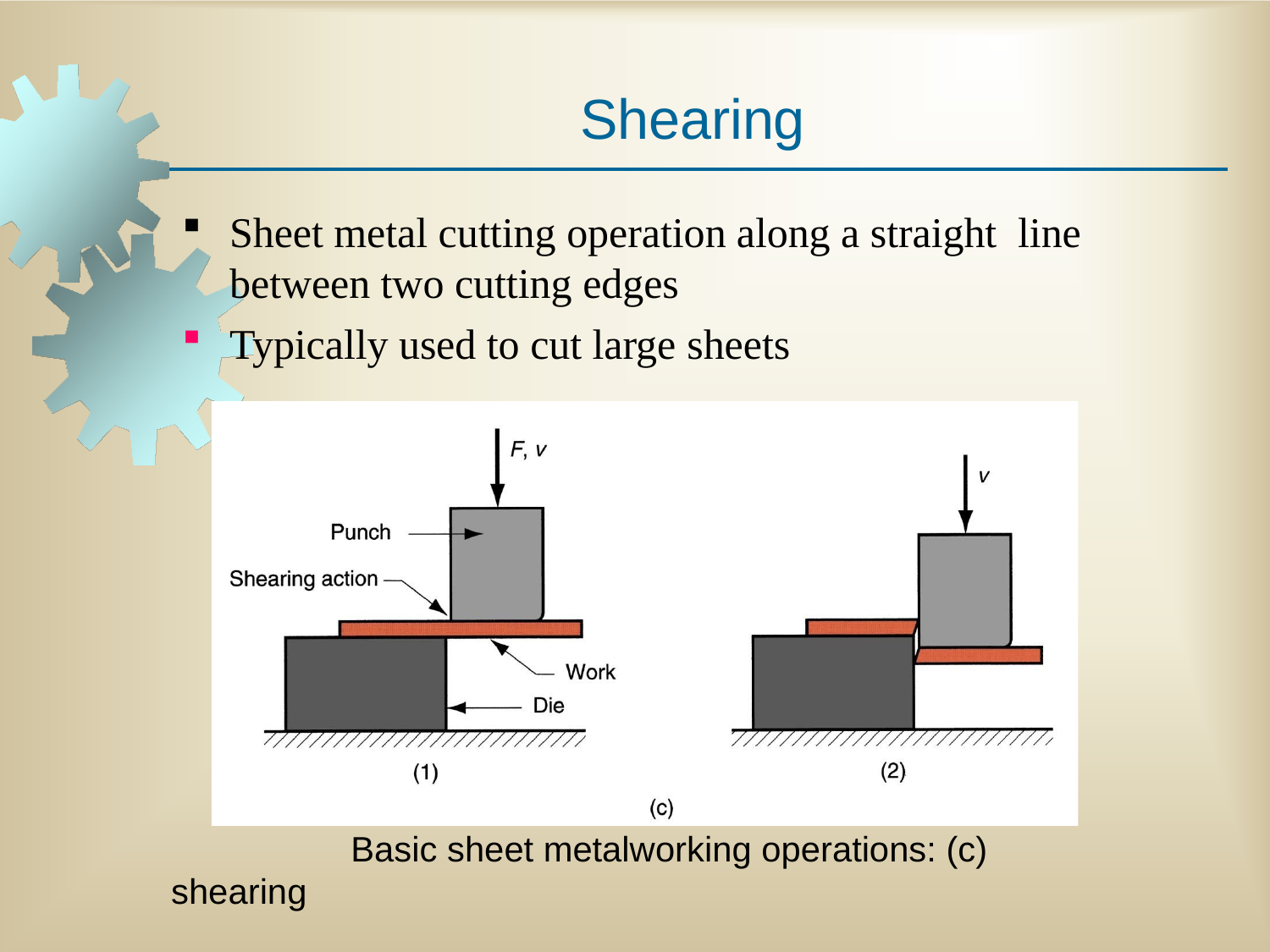

# Shearing

Sheet metal cutting operation along a straight  line between two cutting edges
Typically used to cut large sheets

	Basic sheet metalworking operations: (c) shearing